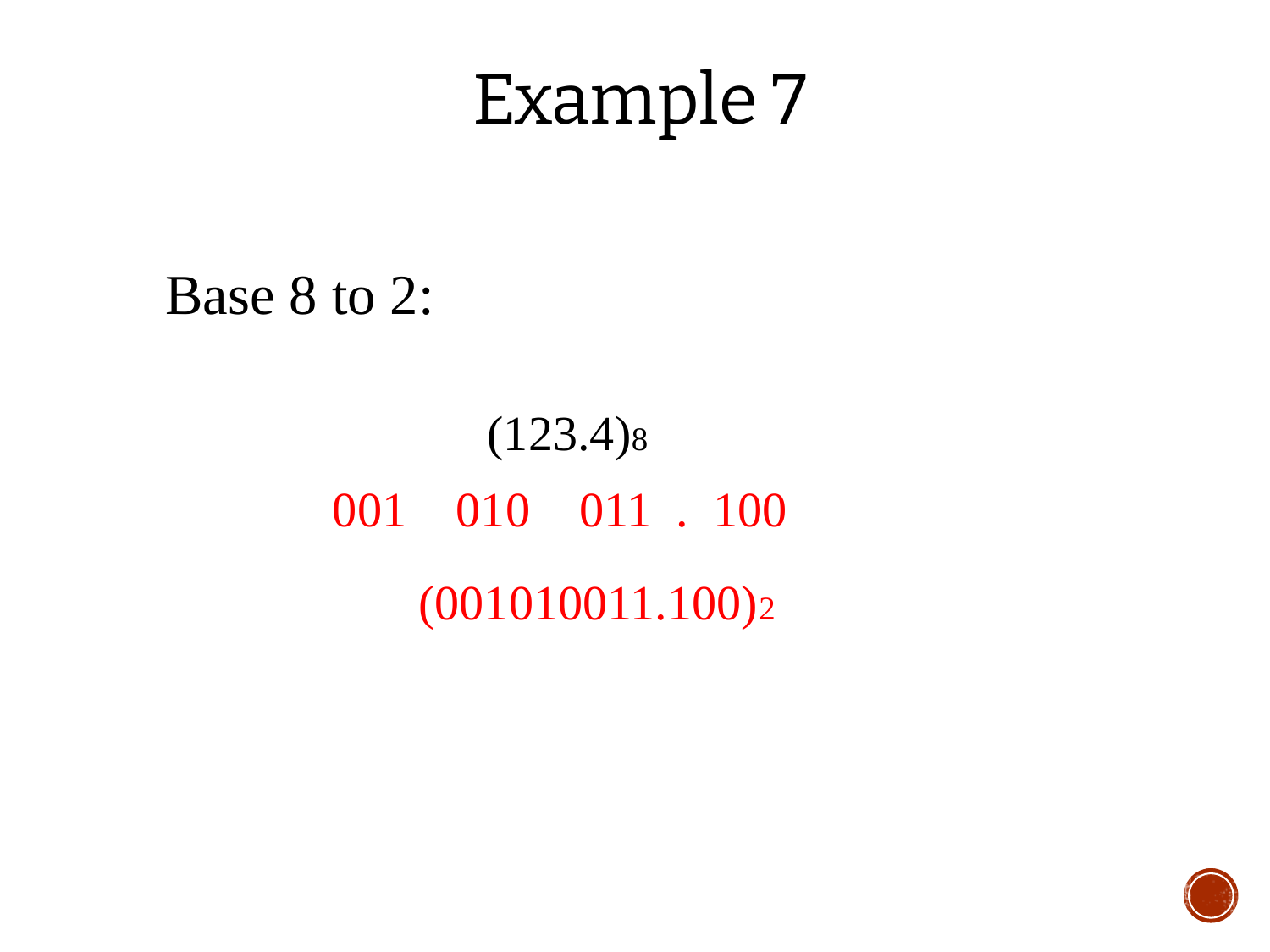

Example 7
Base 8 to 2:
(123.4)8
001    010    011  .  100
(001010011.100)2